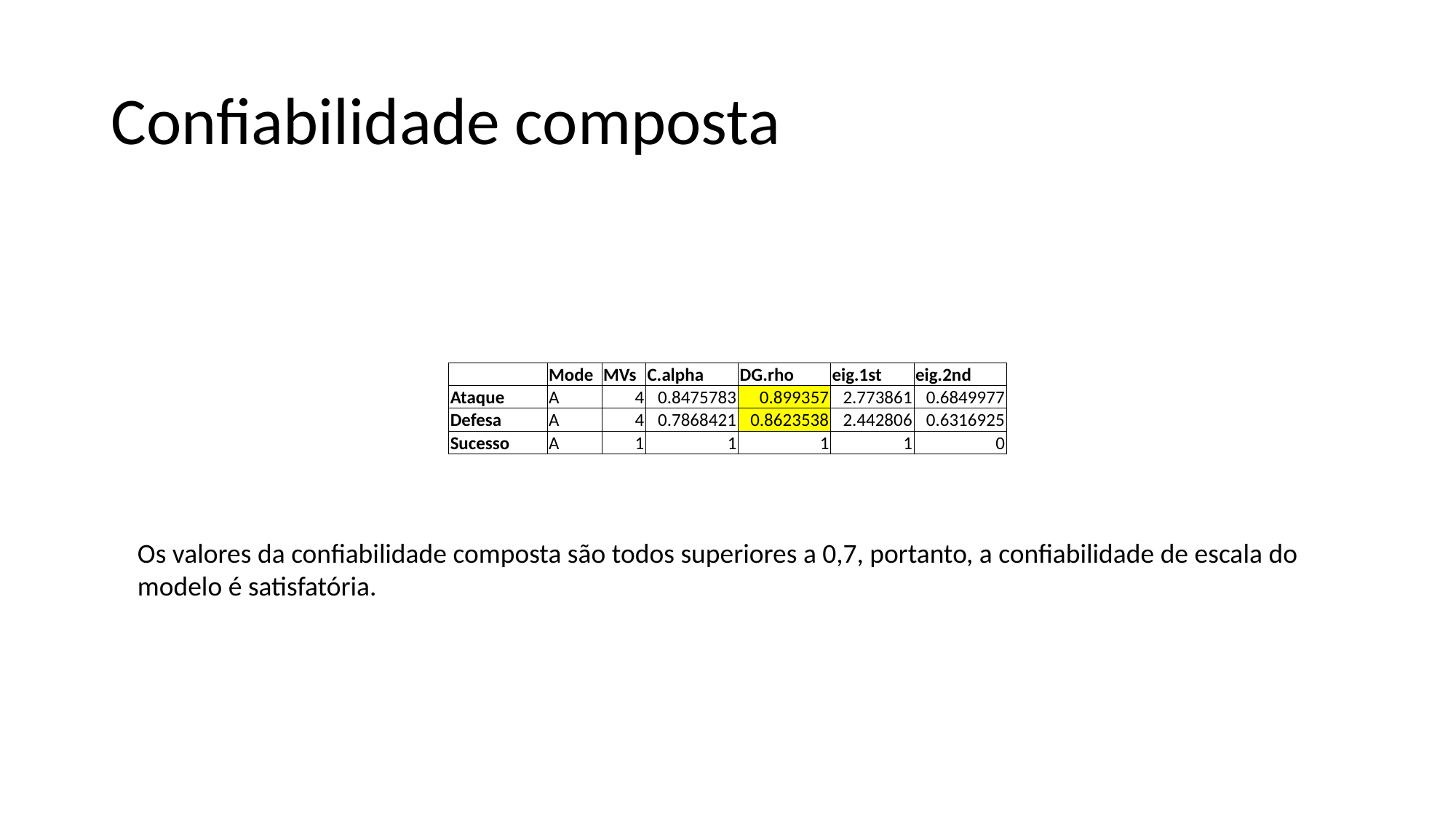

# Confiabilidade composta
|  | Mode | MVs | C.alpha | DG.rho | eig.1st | eig.2nd |
| --- | --- | --- | --- | --- | --- | --- |
| Ataque | A | 4 | 0.8475783 | 0.899357 | 2.773861 | 0.6849977 |
| Defesa | A | 4 | 0.7868421 | 0.8623538 | 2.442806 | 0.6316925 |
| Sucesso | A | 1 | 1 | 1 | 1 | 0 |
Os valores da confiabilidade composta são todos superiores a 0,7, portanto, a confiabilidade de escala do modelo é satisfatória.